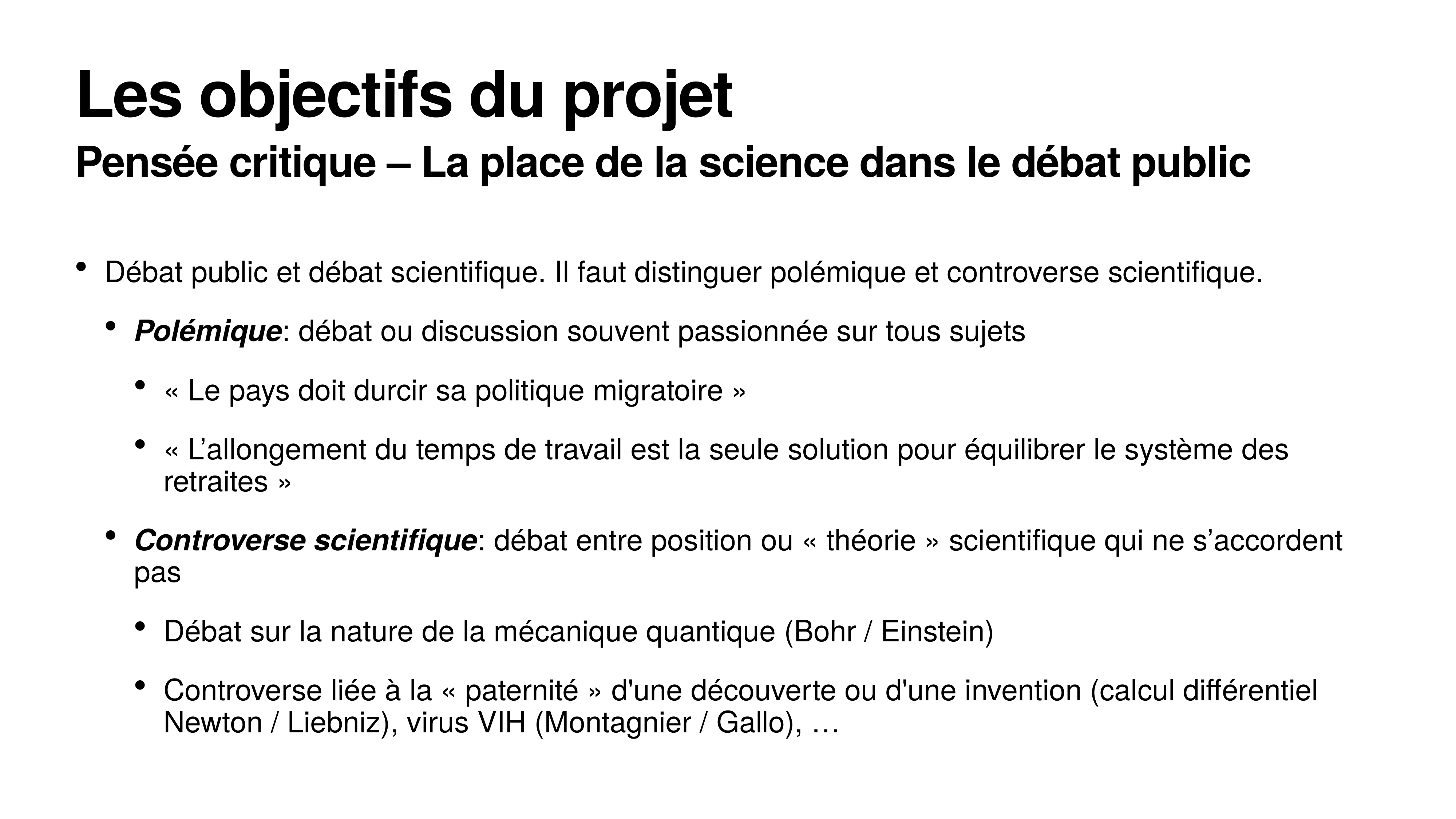

# Les objectifs du projet
Pensée critique – La place de la science dans le débat public
Débat public et débat scientifique. Il faut distinguer polémique et controverse scientifique.
Polémique: débat ou discussion souvent passionnée sur tous sujets
« Le pays doit durcir sa politique migratoire »
« L’allongement du temps de travail est la seule solution pour équilibrer le système des retraites »
Controverse scientifique: débat entre position ou « théorie » scientifique qui ne s’accordent pas
Débat sur la nature de la mécanique quantique (Bohr / Einstein)
Controverse liée à la « paternité » d'une découverte ou d'une invention (calcul différentiel Newton / Liebniz), virus VIH (Montagnier / Gallo), …